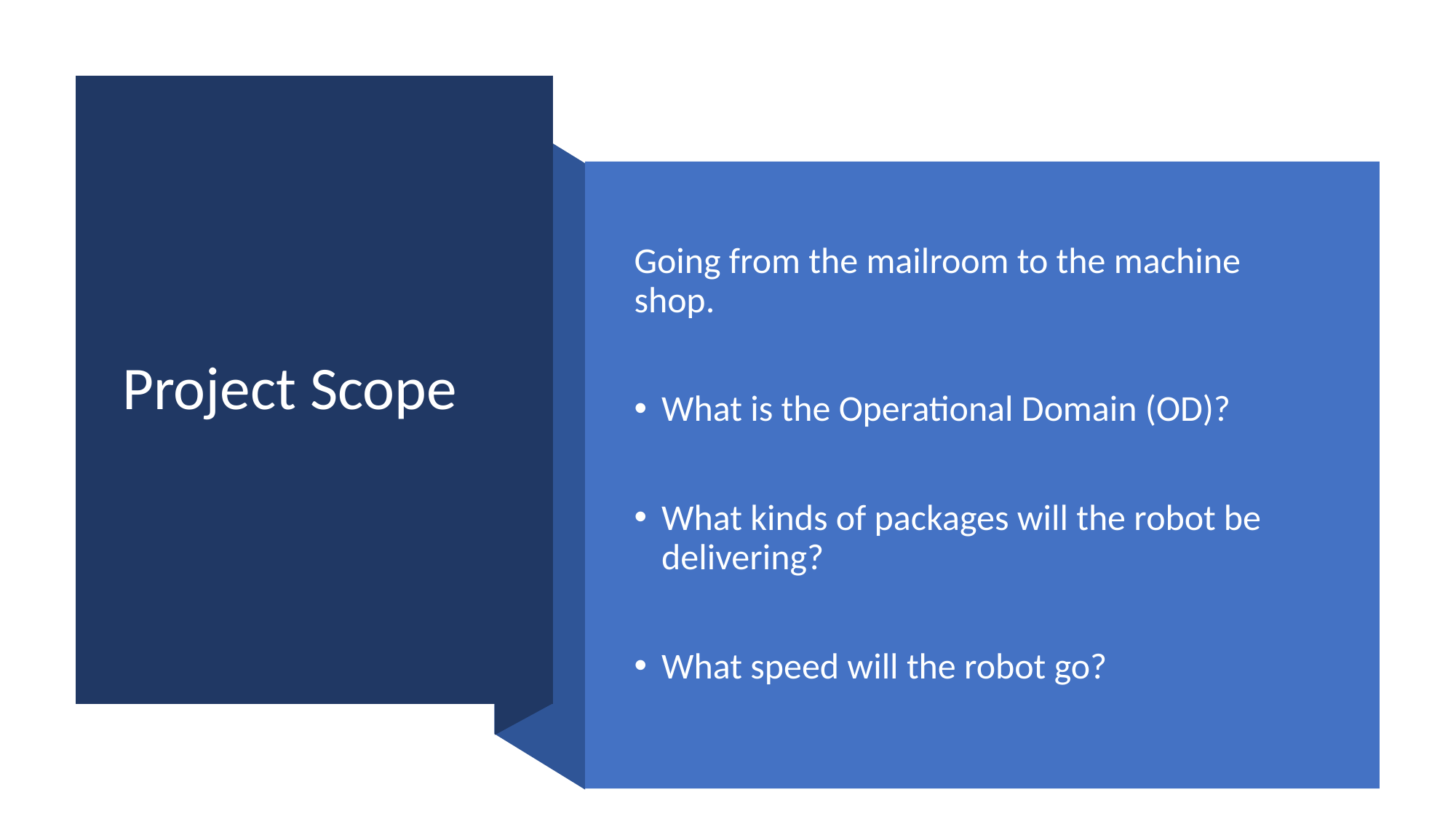

# Project Scope

Going from the mailroom to the machine shop.

What is the Operational Domain (OD)?

What kinds of packages will the robot be delivering?

What speed will the robot go?